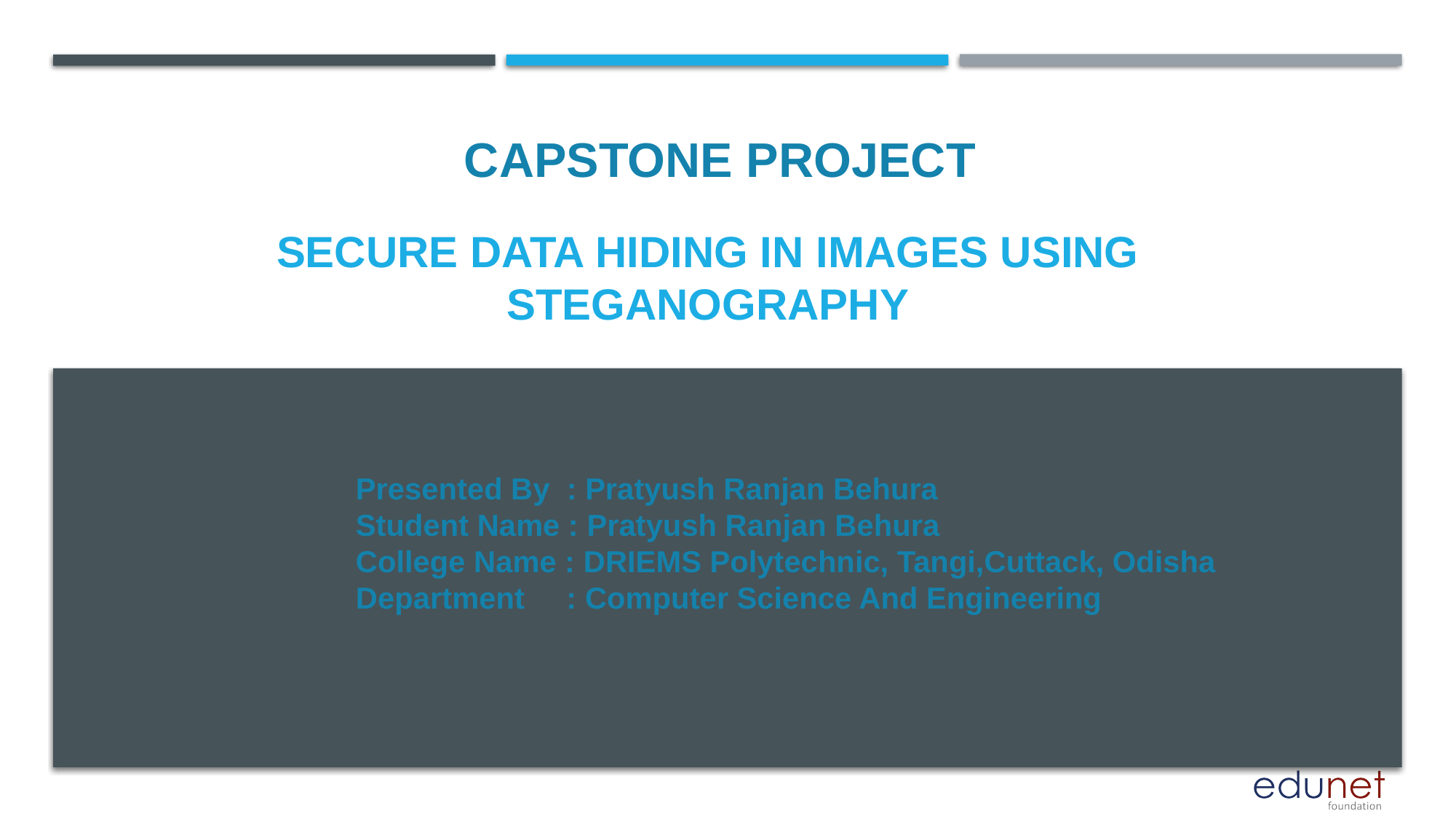

CAPSTONE PROJECT
# Secure data hiding in images using steganography
Presented By  : Pratyush Ranjan Behura
Student Name : Pratyush Ranjan Behura
College Name : DRIEMS Polytechnic, Tangi,Cuttack, Odisha
Department     : Computer Science And Engineering